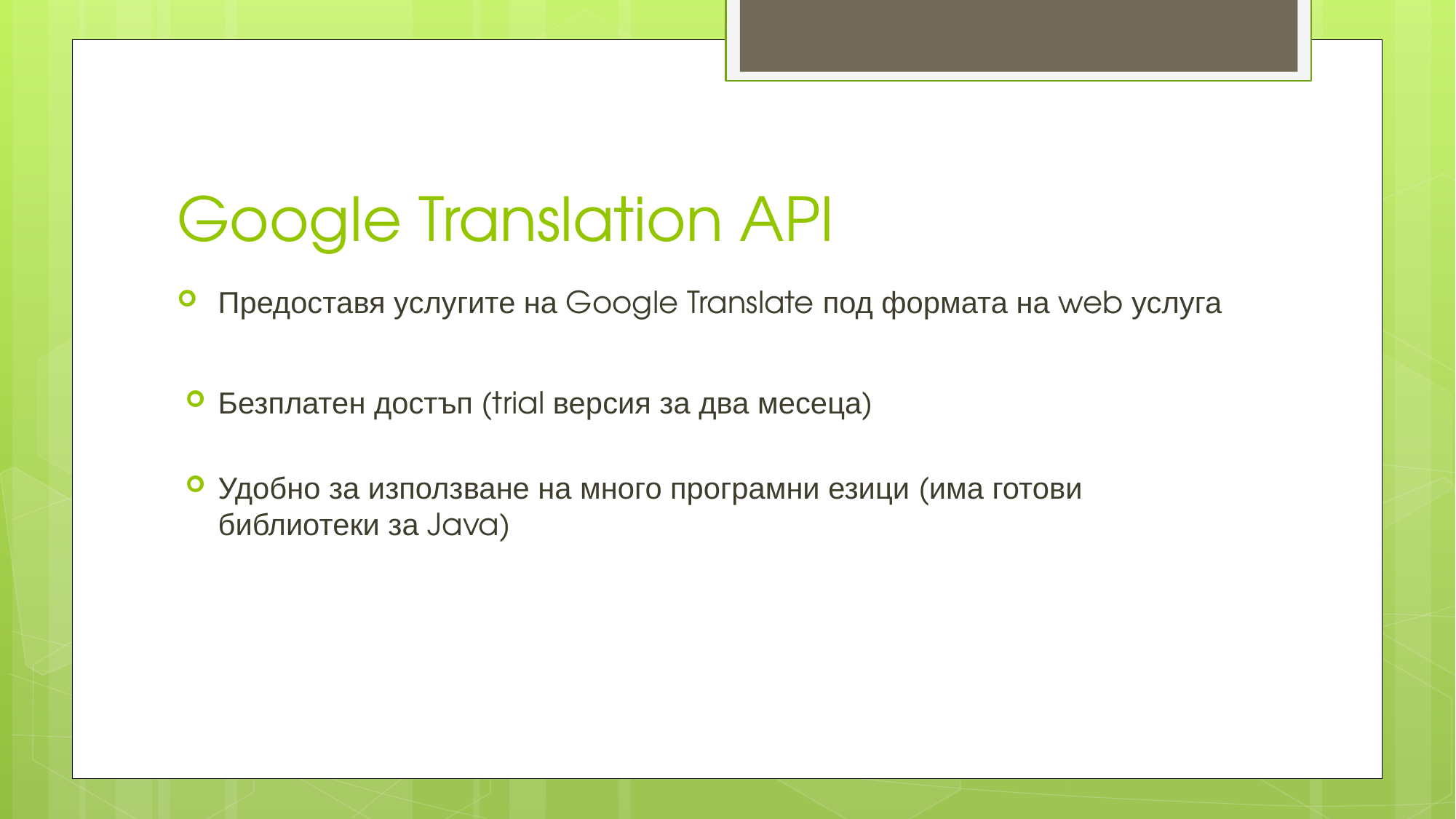

# Google Translation API
Предоставя услугите на Google Translate под формата на web услуга

Безплатен достъп (trial версия за два месеца)

Удобно за използване на много програмни езици (има готови библиотеки за Java)